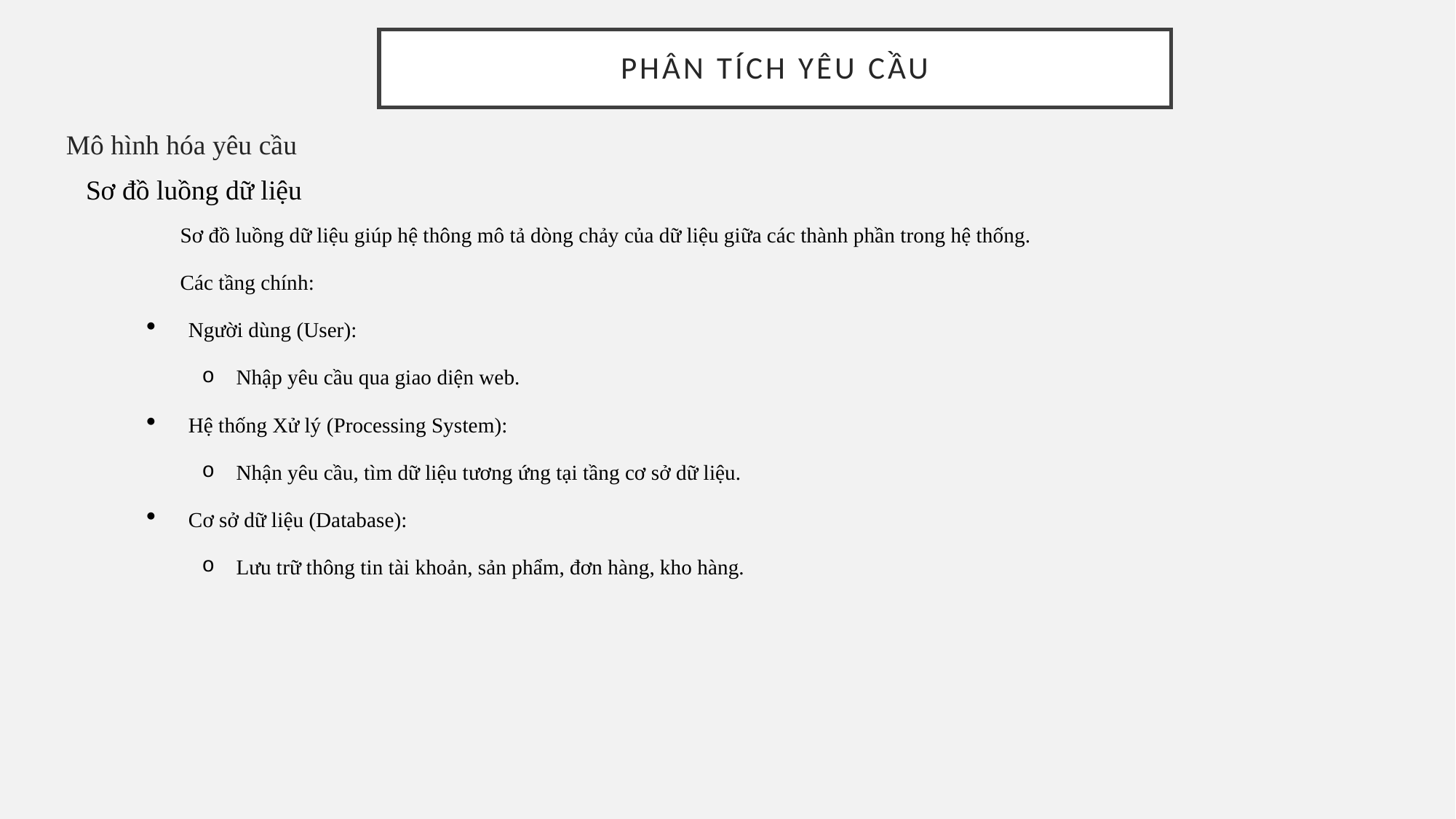

# PHÂN TÍCH YÊU CẦU
Mô hình hóa yêu cầu
Sơ đồ luồng dữ liệu
Sơ đồ luồng dữ liệu giúp hệ thông mô tả dòng chảy của dữ liệu giữa các thành phần trong hệ thống.
Các tầng chính:
Người dùng (User):
Nhập yêu cầu qua giao diện web.
Hệ thống Xử lý (Processing System):
Nhận yêu cầu, tìm dữ liệu tương ứng tại tầng cơ sở dữ liệu.
Cơ sở dữ liệu (Database):
Lưu trữ thông tin tài khoản, sản phẩm, đơn hàng, kho hàng.